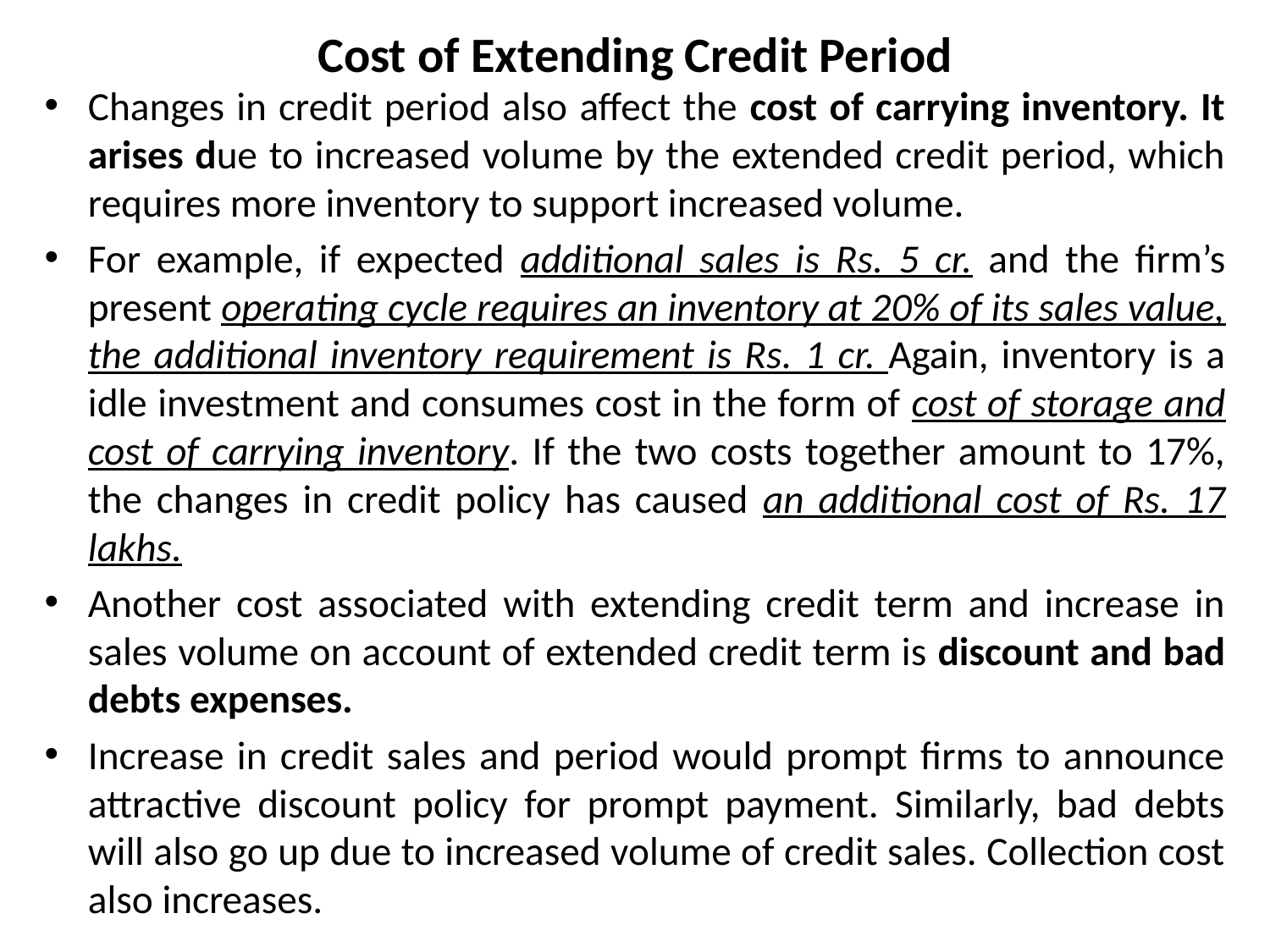

# Cost of Extending Credit Period
Changes in credit period also affect the cost of carrying inventory. It arises due to increased volume by the extended credit period, which requires more inventory to support increased volume.
For example, if expected additional sales is Rs. 5 cr. and the firm’s present operating cycle requires an inventory at 20% of its sales value, the additional inventory requirement is Rs. 1 cr. Again, inventory is a idle investment and consumes cost in the form of cost of storage and cost of carrying inventory. If the two costs together amount to 17%, the changes in credit policy has caused an additional cost of Rs. 17 lakhs.
Another cost associated with extending credit term and increase in sales volume on account of extended credit term is discount and bad debts expenses.
Increase in credit sales and period would prompt firms to announce attractive discount policy for prompt payment. Similarly, bad debts will also go up due to increased volume of credit sales. Collection cost also increases.